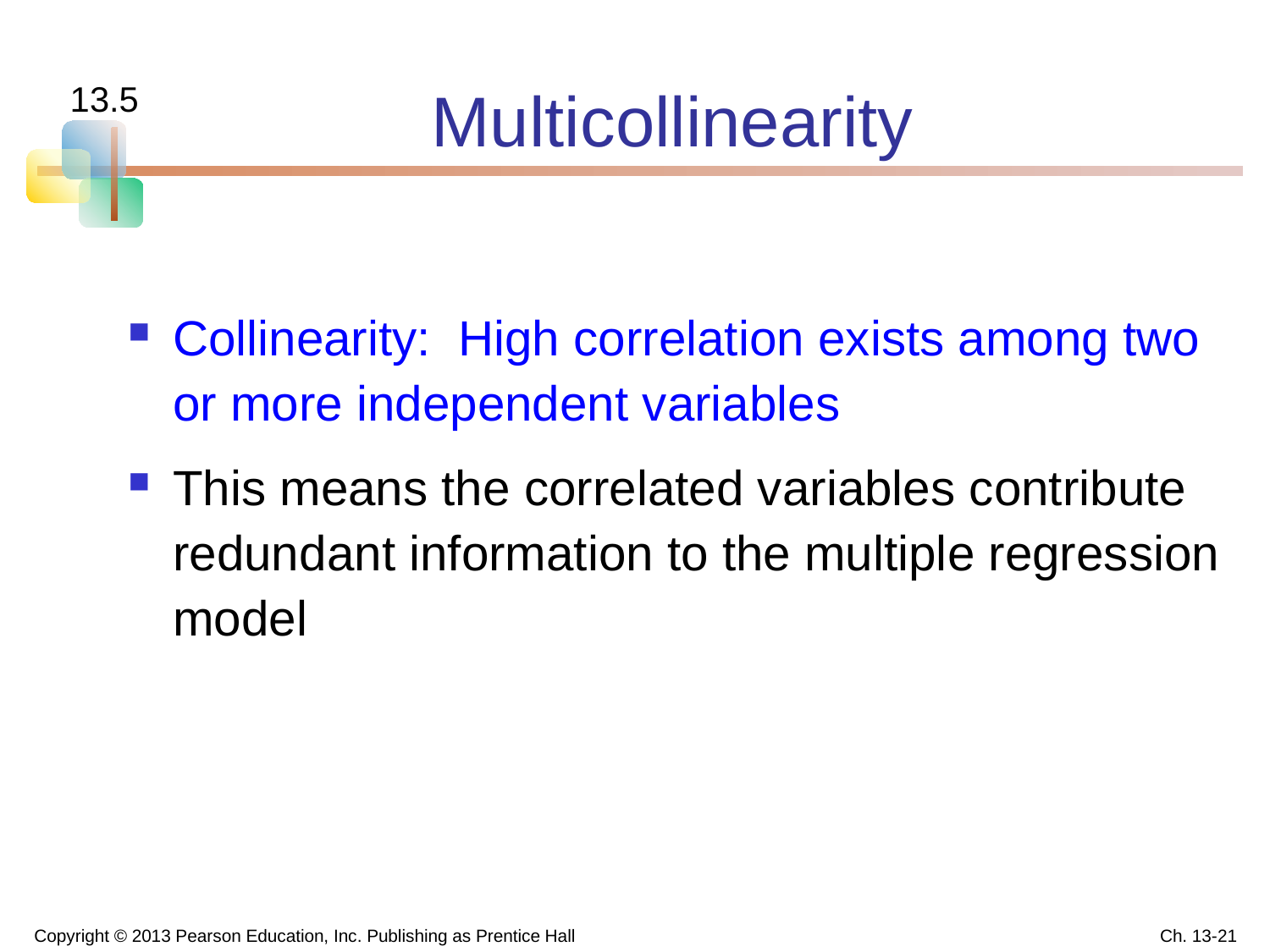

# Multicollinearity
13.5
Collinearity:  High correlation exists among two or more independent variables
This means the correlated variables contribute redundant information to the multiple regression model
Copyright © 2013 Pearson Education, Inc. Publishing as Prentice Hall
Ch. 13-21